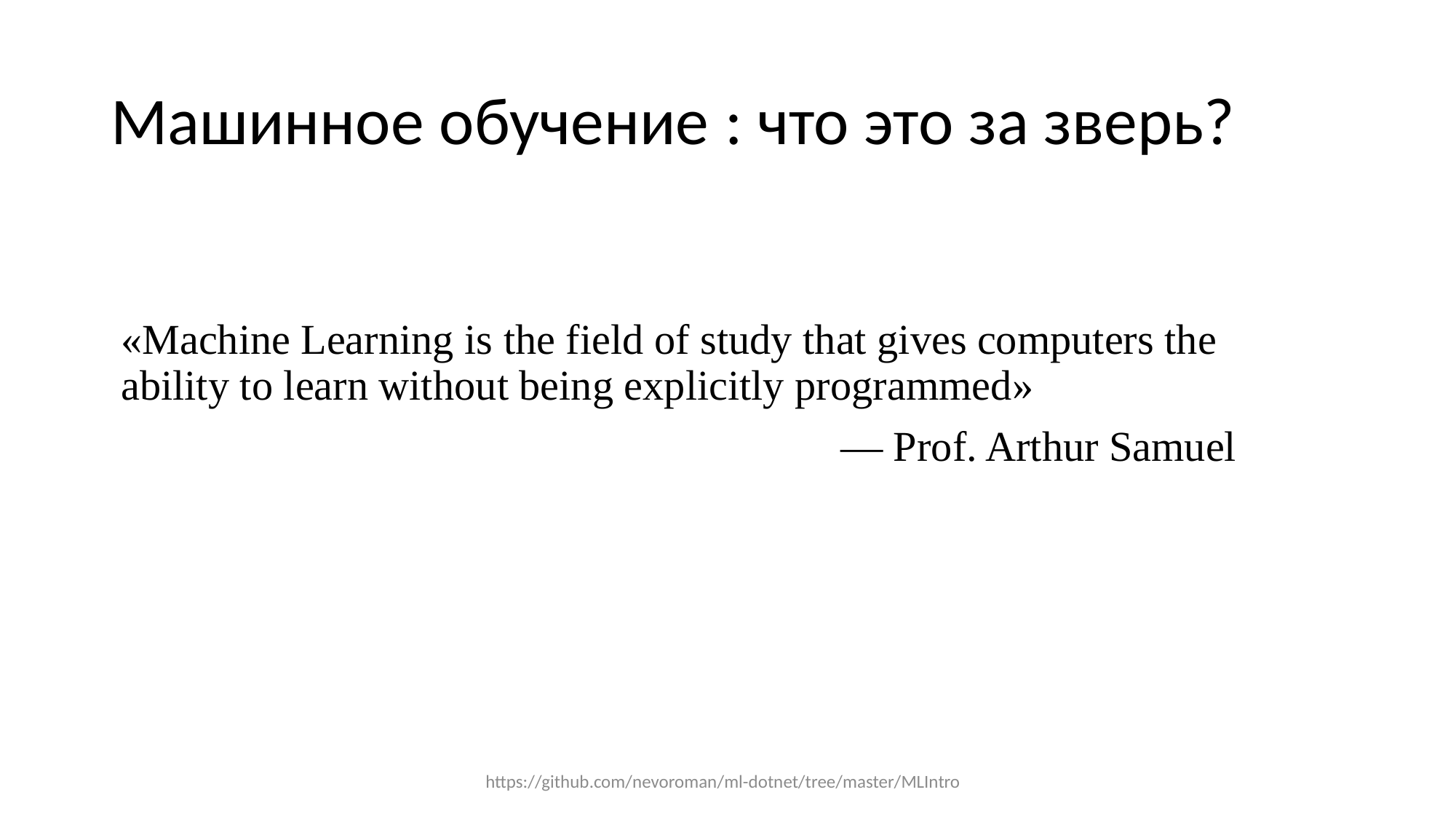

# Машинное обучение : что это за зверь?
«Machine Learning is the field of study that gives computers the ability to learn without being explicitly programmed»
— Prof. Arthur Samuel
6
https://github.com/nevoroman/ml-dotnet/tree/master/MLIntro